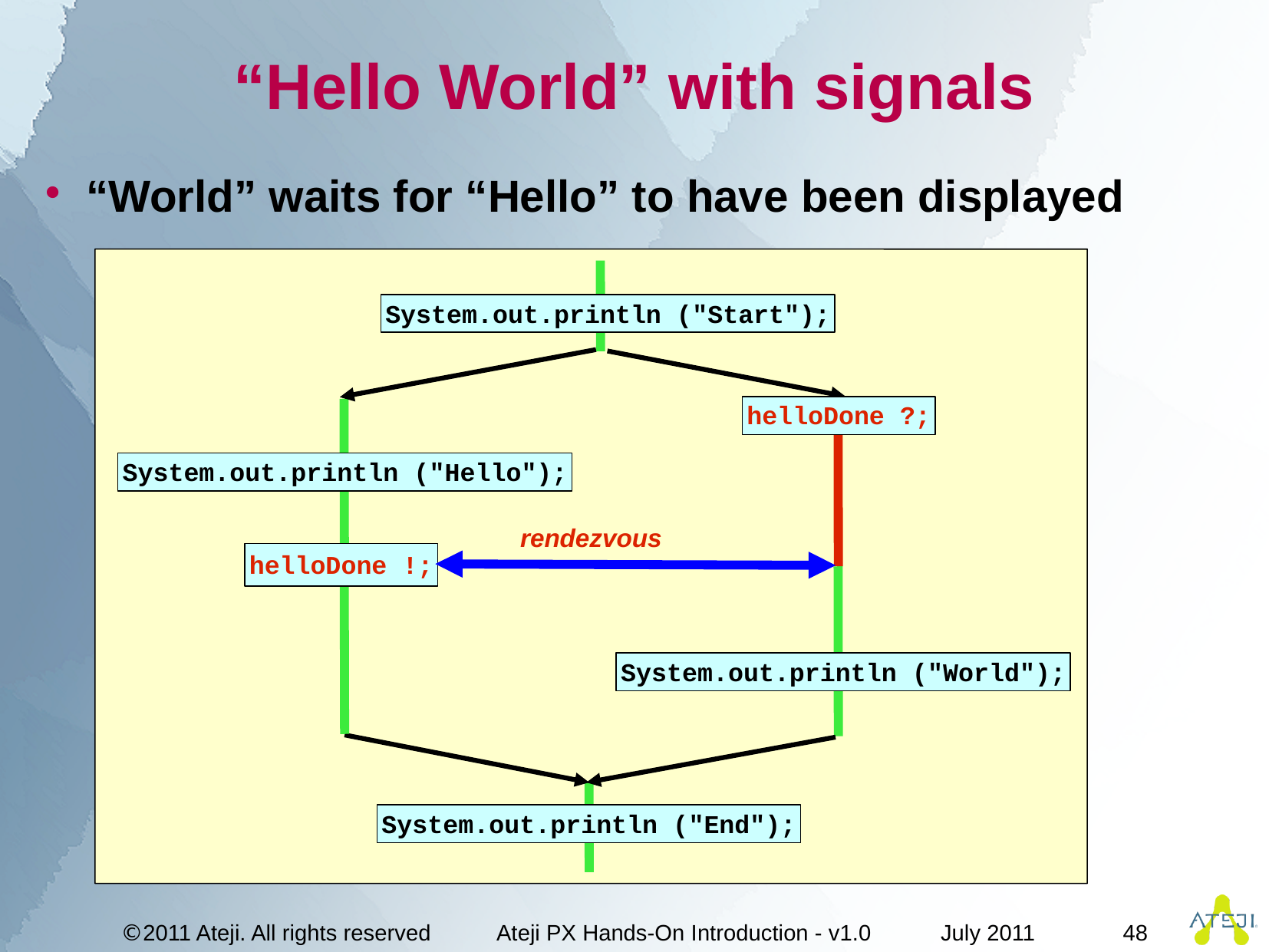

# “Hello World” with signals
“World” waits for “Hello” to have been displayed
rendezvous

System.out.println ("Start");

helloDone ?;

System.out.println ("Hello");
helloDone !;

System.out.println ("World");

System.out.println ("End");